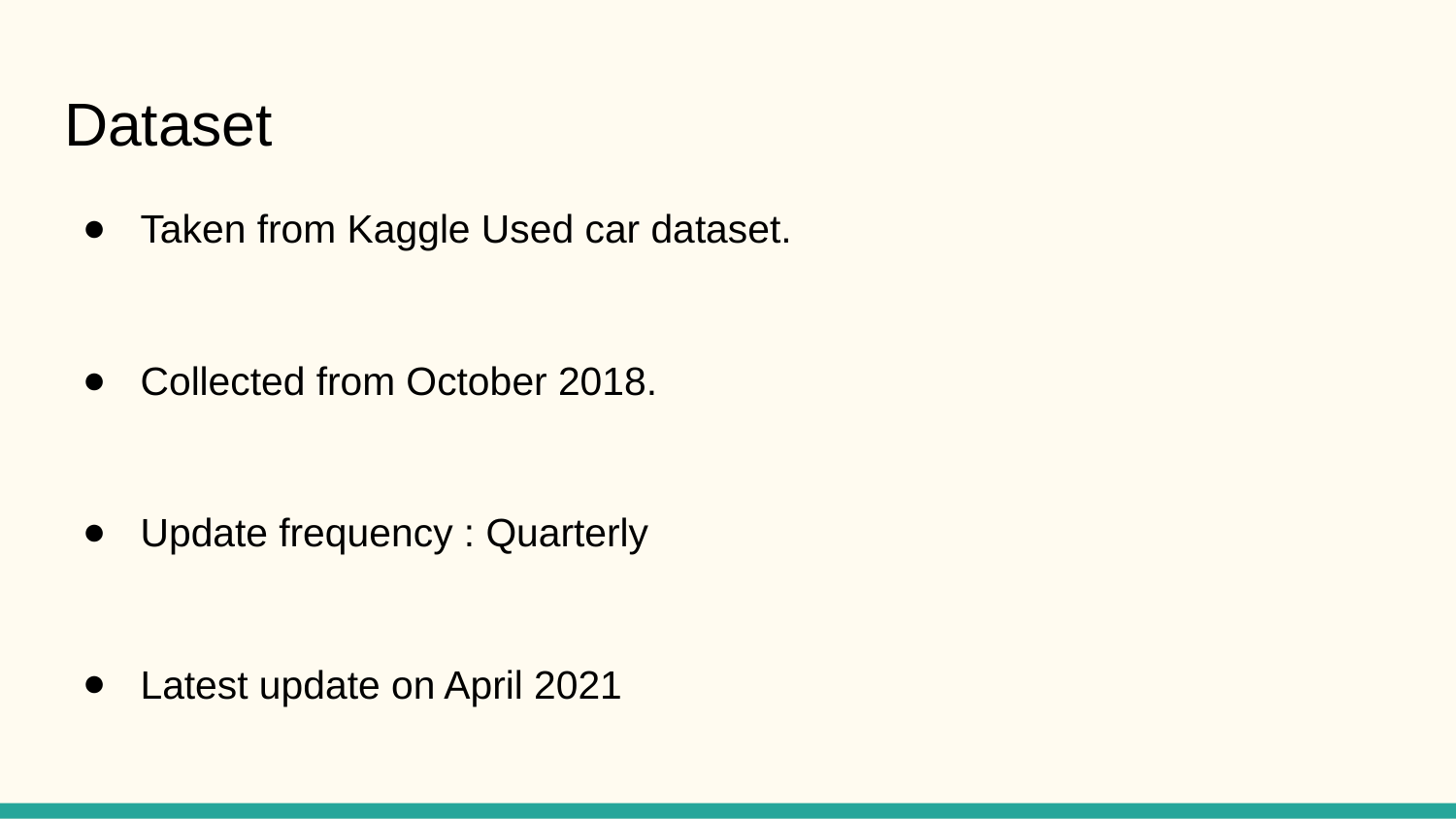

# Dataset
Taken from Kaggle Used car dataset.

Collected from October 2018.

Update frequency : Quarterly

Latest update on April 2021